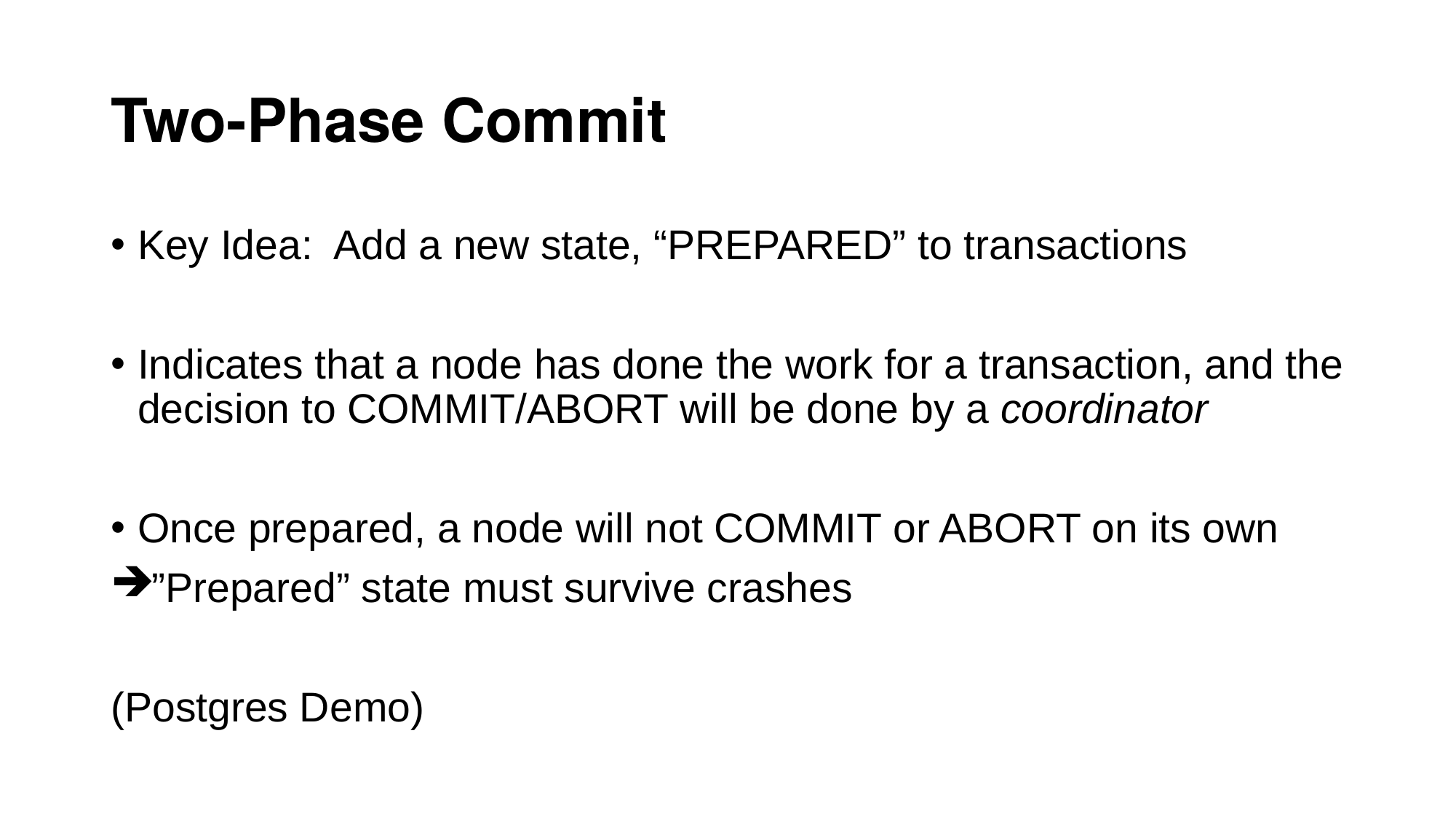

# Two-Phase Commit
Key Idea:  Add a new state, “PREPARED” to transactions

Indicates that a node has done the work for a transaction, and the decision to COMMIT/ABORT will be done by a coordinator

Once prepared, a node will not COMMIT or ABORT on its own
”Prepared” state must survive crashes

(Postgres Demo)